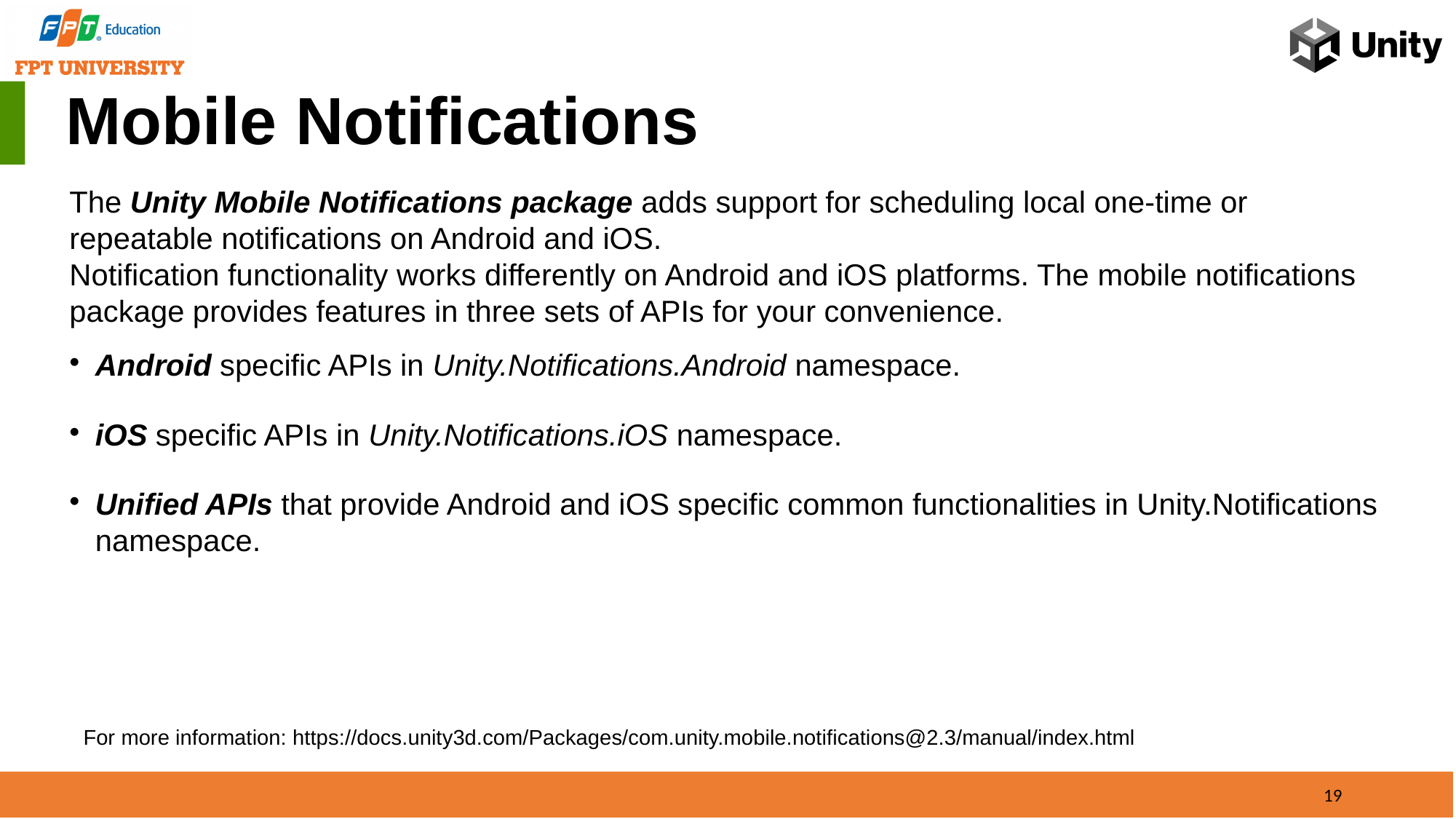

Mobile Notifications
The Unity Mobile Notifications package adds support for scheduling local one-time or repeatable notifications on Android and iOS.
Notification functionality works differently on Android and iOS platforms. The mobile notifications package provides features in three sets of APIs for your convenience.
Android specific APIs in Unity.Notifications.Android namespace.
iOS specific APIs in Unity.Notifications.iOS namespace.
Unified APIs that provide Android and iOS specific common functionalities in Unity.Notifications namespace.

For more information: https://docs.unity3d.com/Packages/com.unity.mobile.notifications@2.3/manual/index.html
19